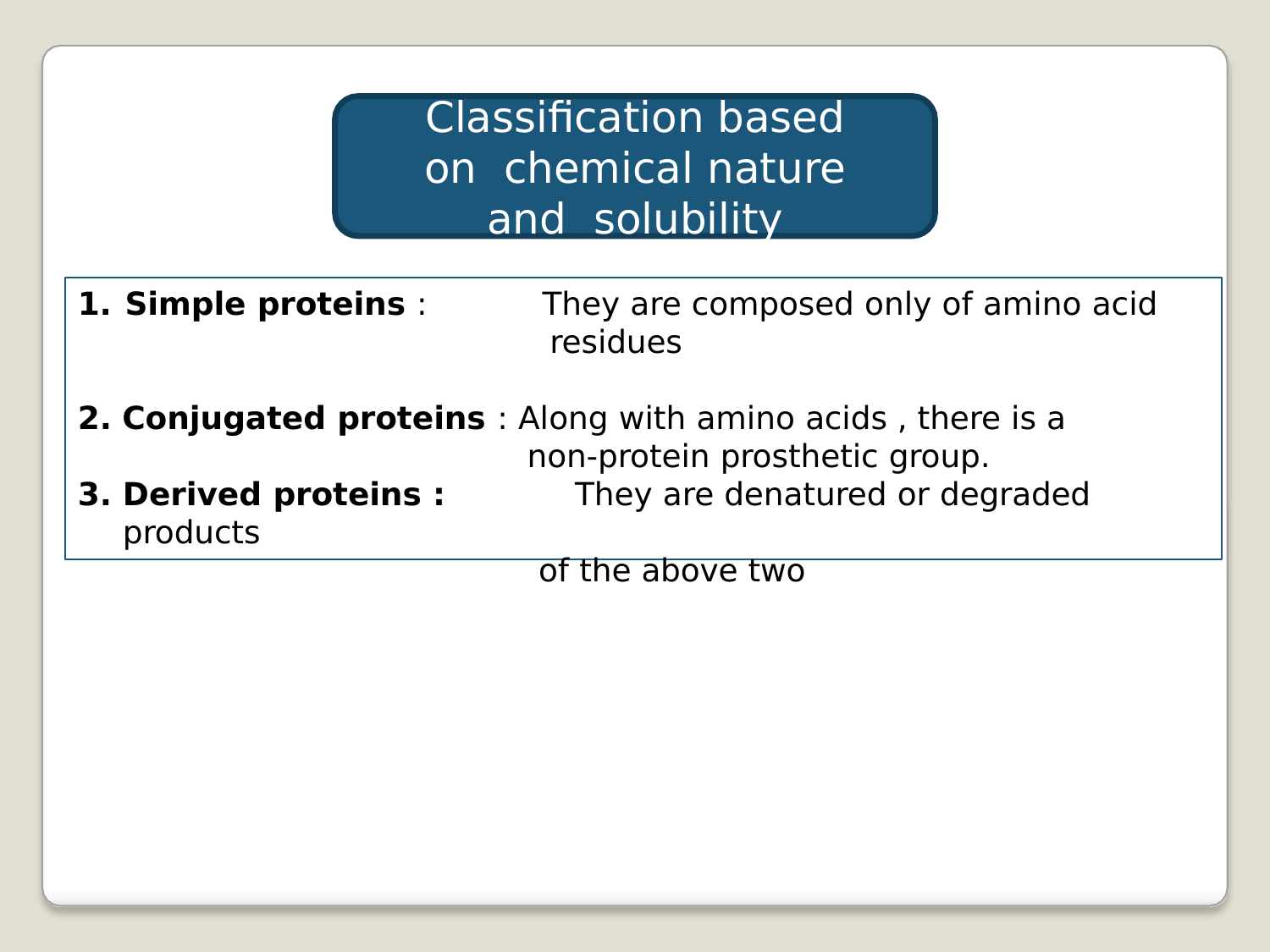

# Classification based on  chemical nature and  solubility

1. Simple proteins :
They are composed only of amino acid
residues
Conjugated proteins : Along with amino acids , there is a
non-protein prosthetic group.
Derived proteins :	They are denatured or degraded products
of the above two